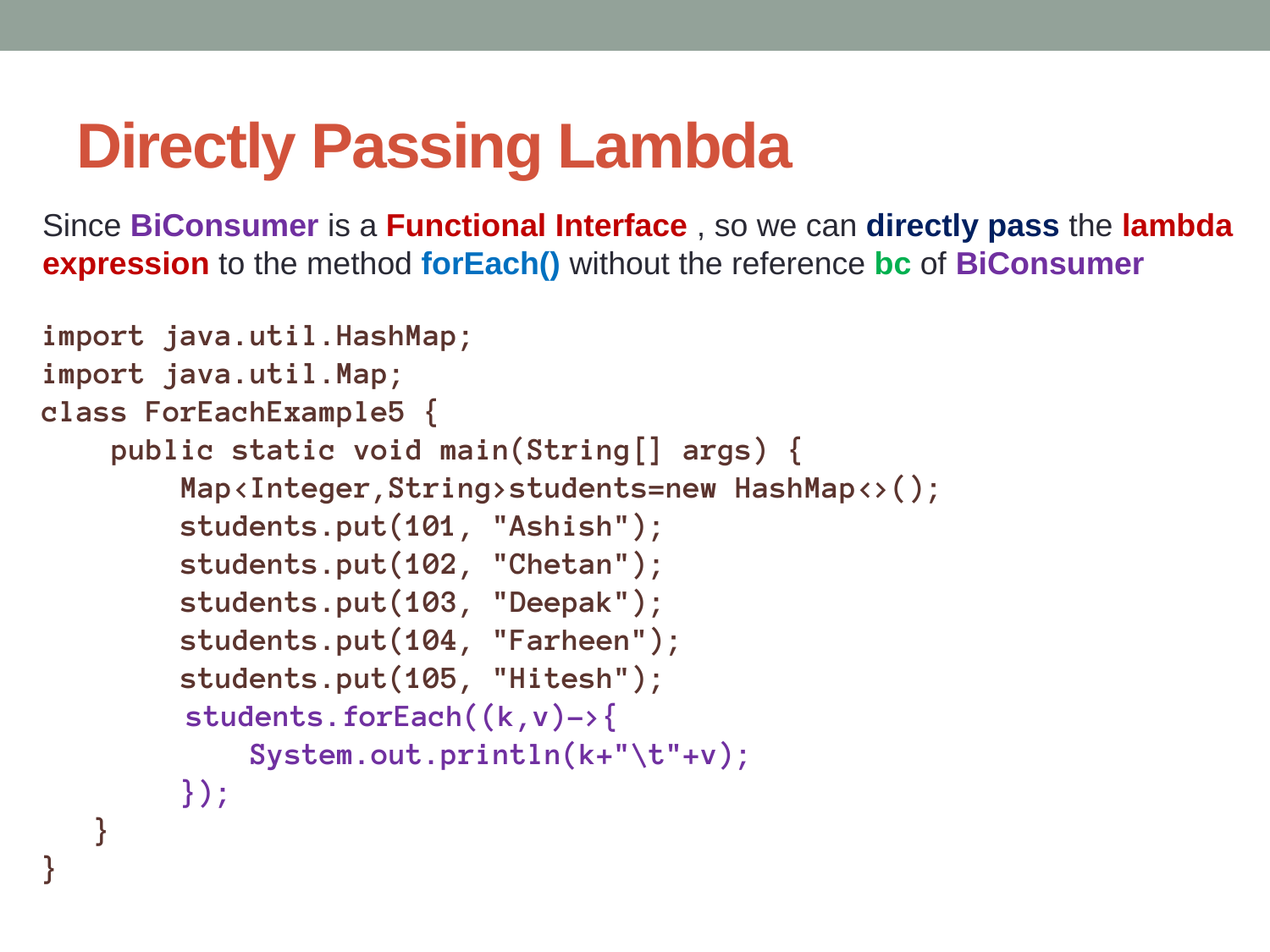

# Directly Passing Lambda
Since BiConsumer is a Functional Interface , so we can directly pass the lambda expression to the method forEach() without the reference bc of BiConsumer

import java.util.HashMap;
import java.util.Map;
class ForEachExample5 {
    public static void main(String[] args) {
        Map<Integer,String>students=new HashMap<>();
        students.put(101, "Ashish");
        students.put(102, "Chetan");
        students.put(103, "Deepak");
        students.put(104, "Farheen");
        students.put(105, "Hitesh");
	 students.forEach((k,v)->{
            System.out.println(k+"\t"+v);
        });
   }
}